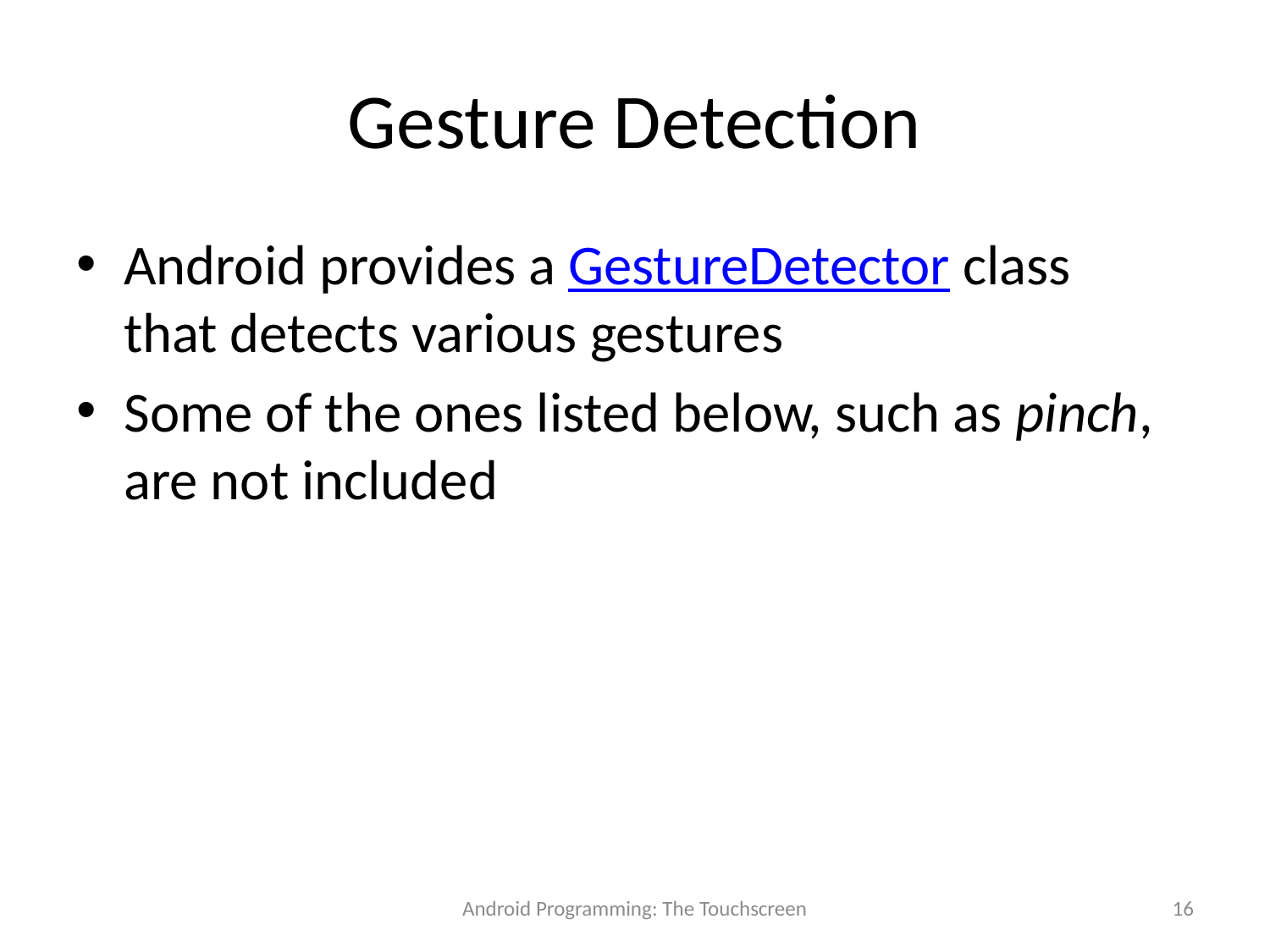

# Gesture Detection
Android provides a GestureDetector class 	that detects various gestures
Some of the ones listed below, such as pinch, are not included
Android Programming: The Touchscreen
16